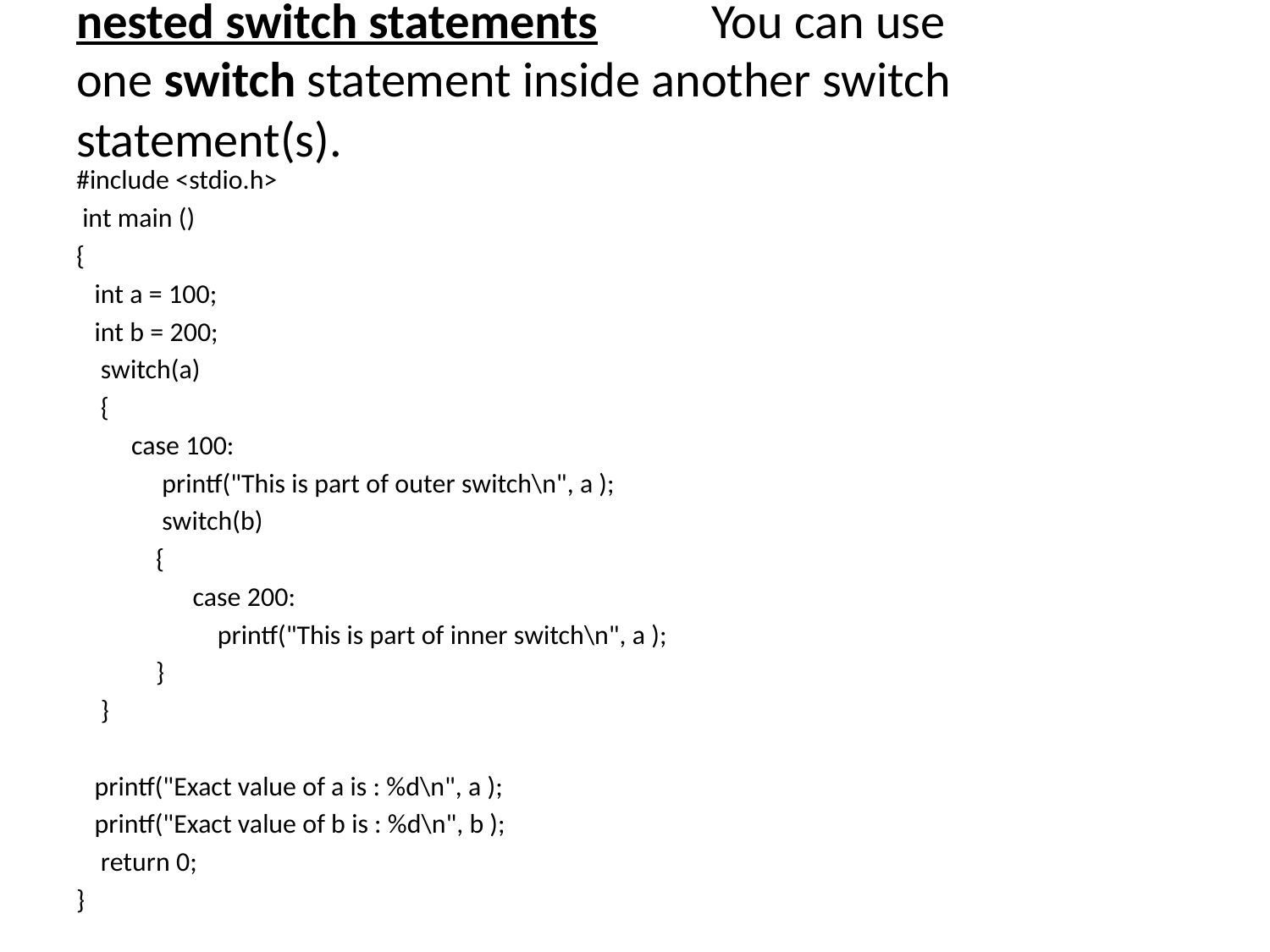

# nested switch statements	You can use one switch statement inside another switch statement(s).
#include <stdio.h>
 int main ()
{
   int a = 100;
   int b = 200;
    switch(a)
    {
         case 100:
              printf("This is part of outer switch\n", a );
              switch(b)
             {
                   case 200:
                       printf("This is part of inner switch\n", a );
             }
    }

   printf("Exact value of a is : %d\n", a );
   printf("Exact value of b is : %d\n", b );
    return 0;
}